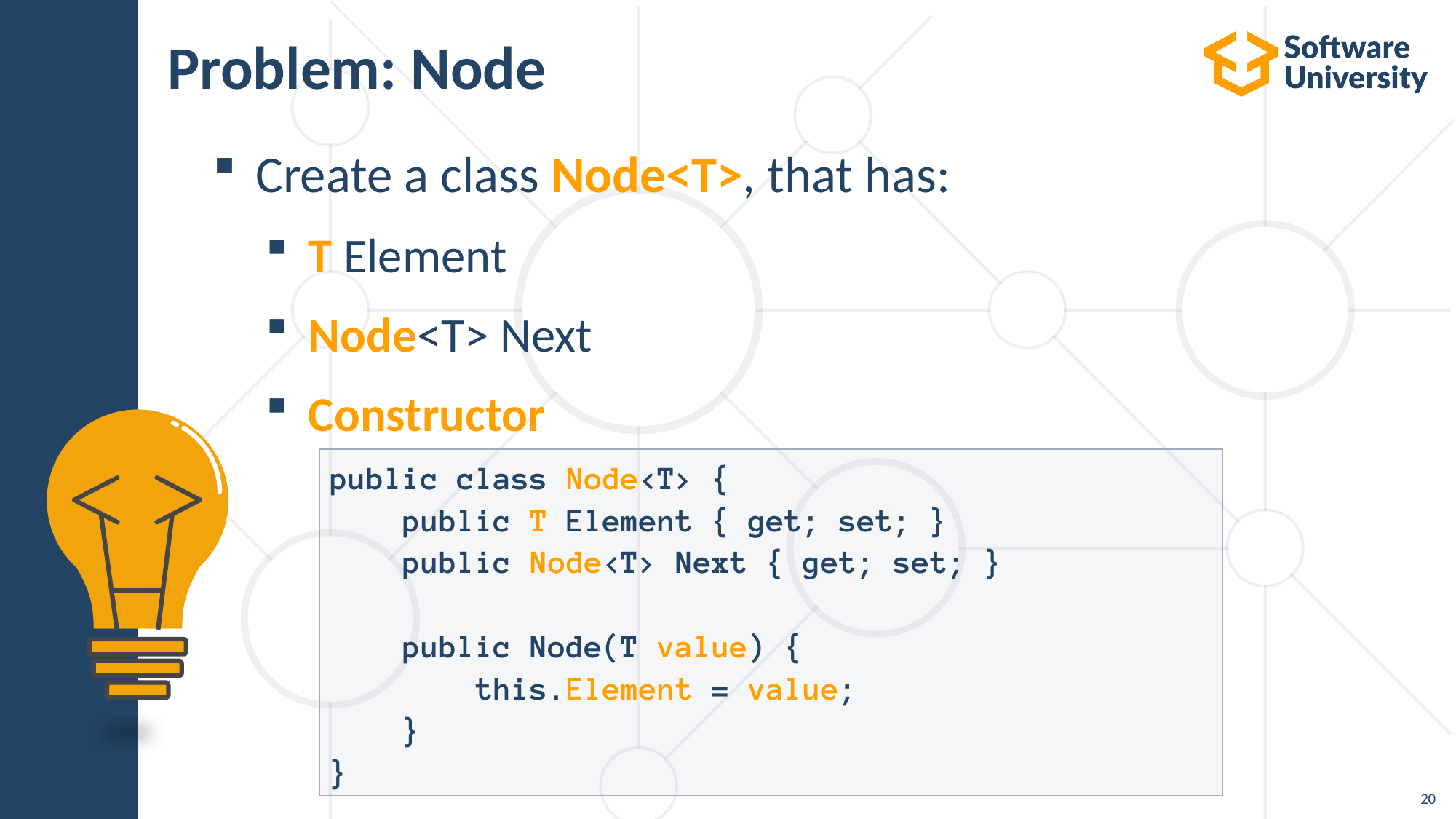

# Problem: Node
Create a class Node<T>, that has:
T Element
Node<T> Next
Constructor
public class Node<T> {
    public T Element { get; set; }
    public Node<T> Next { get; set; }
    public Node(T value) {
        this.Element = value;
    }
}
20